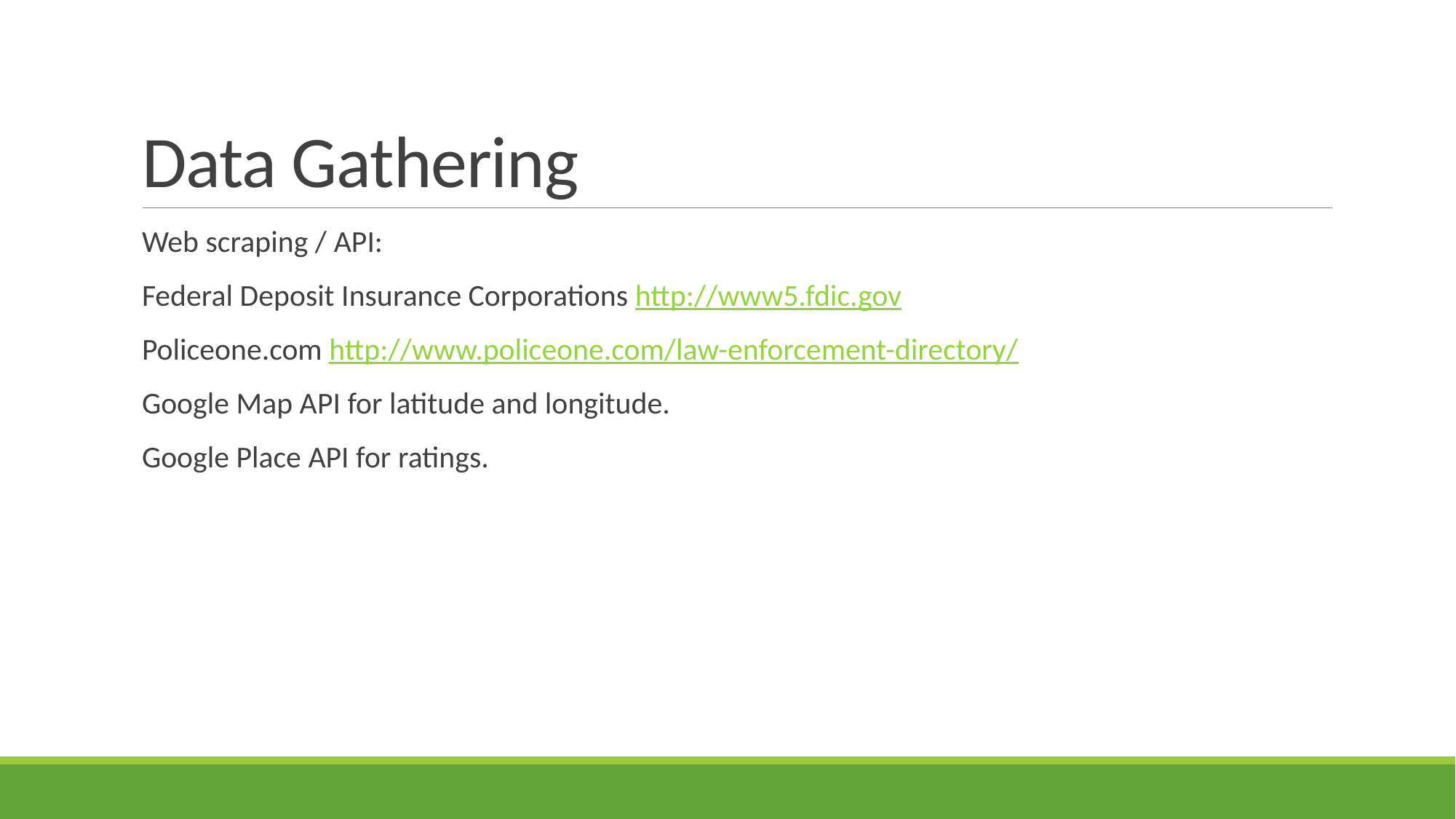

# Data Gathering
Web scraping / API:
Federal Deposit Insurance Corporations http://www5.fdic.gov
Policeone.com http://www.policeone.com/law-enforcement-directory/
Google Map API for latitude and longitude.
Google Place API for ratings.